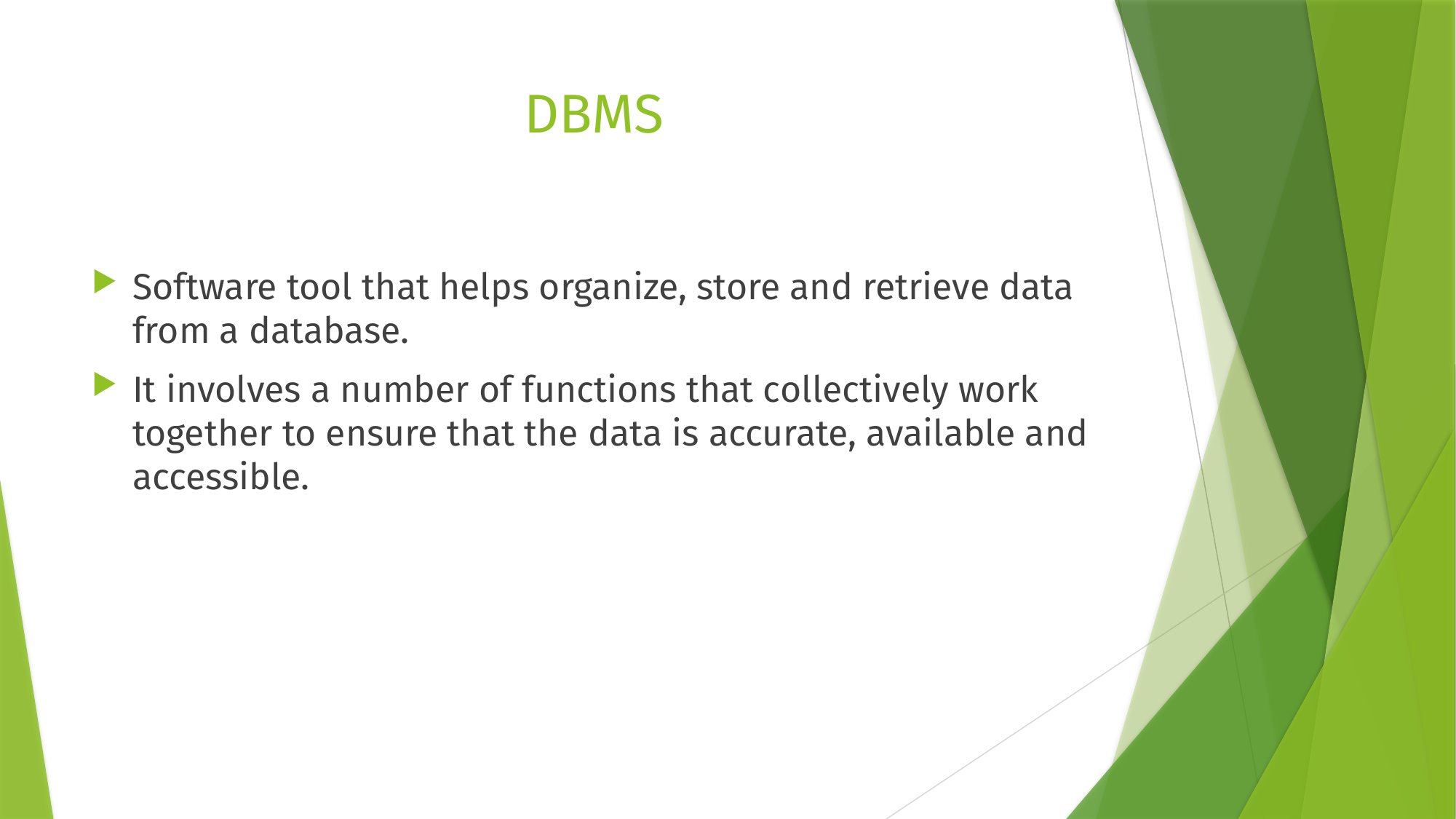

# DBMS
Software tool that helps organize, store and retrieve data from a database.
It involves a number of functions that collectively work together to ensure that the data is accurate, available and accessible.